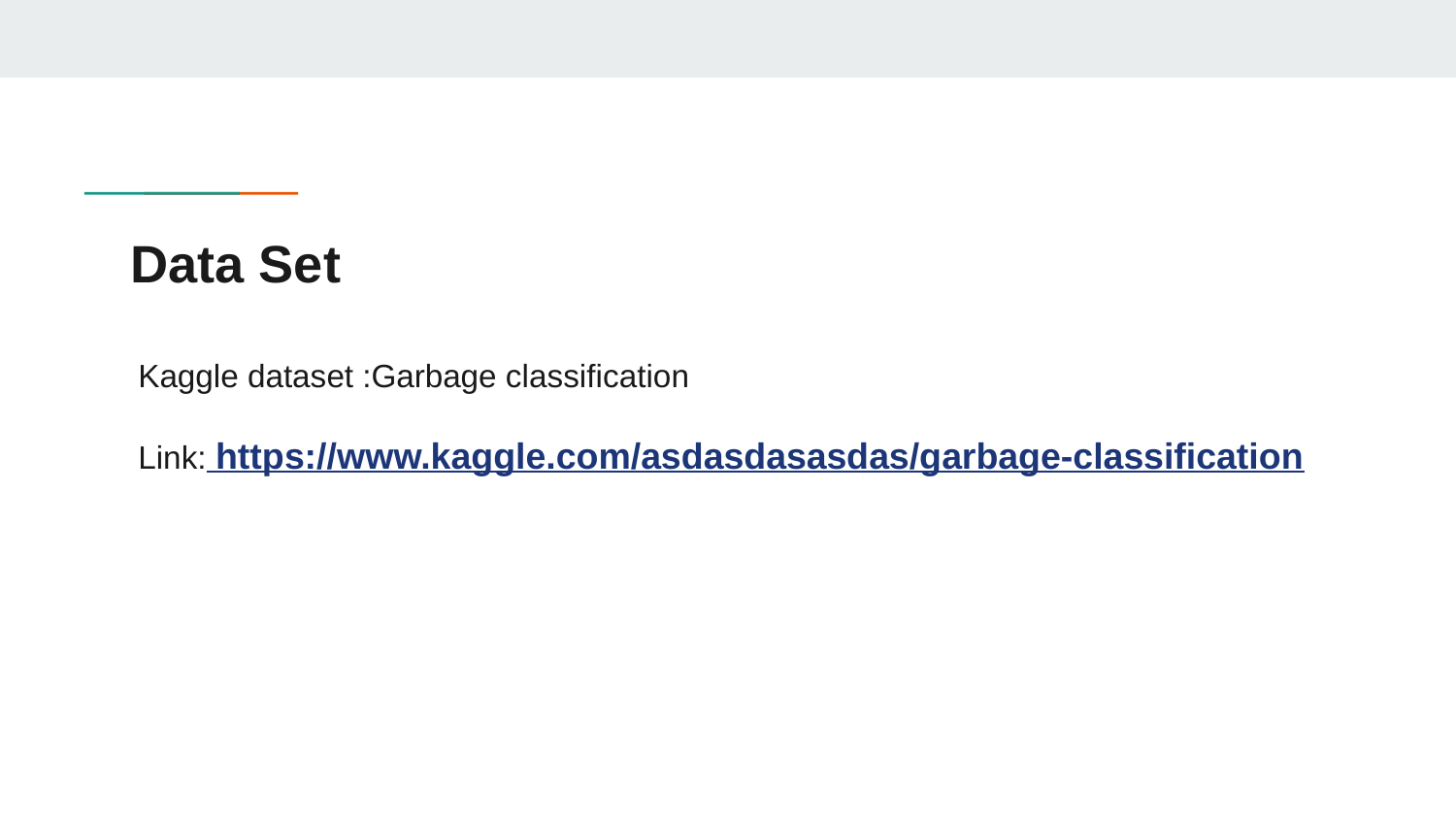

Data Set
# Kaggle dataset :Garbage classification Link: https://www.kaggle.com/asdasdasasdas/garbage-classification